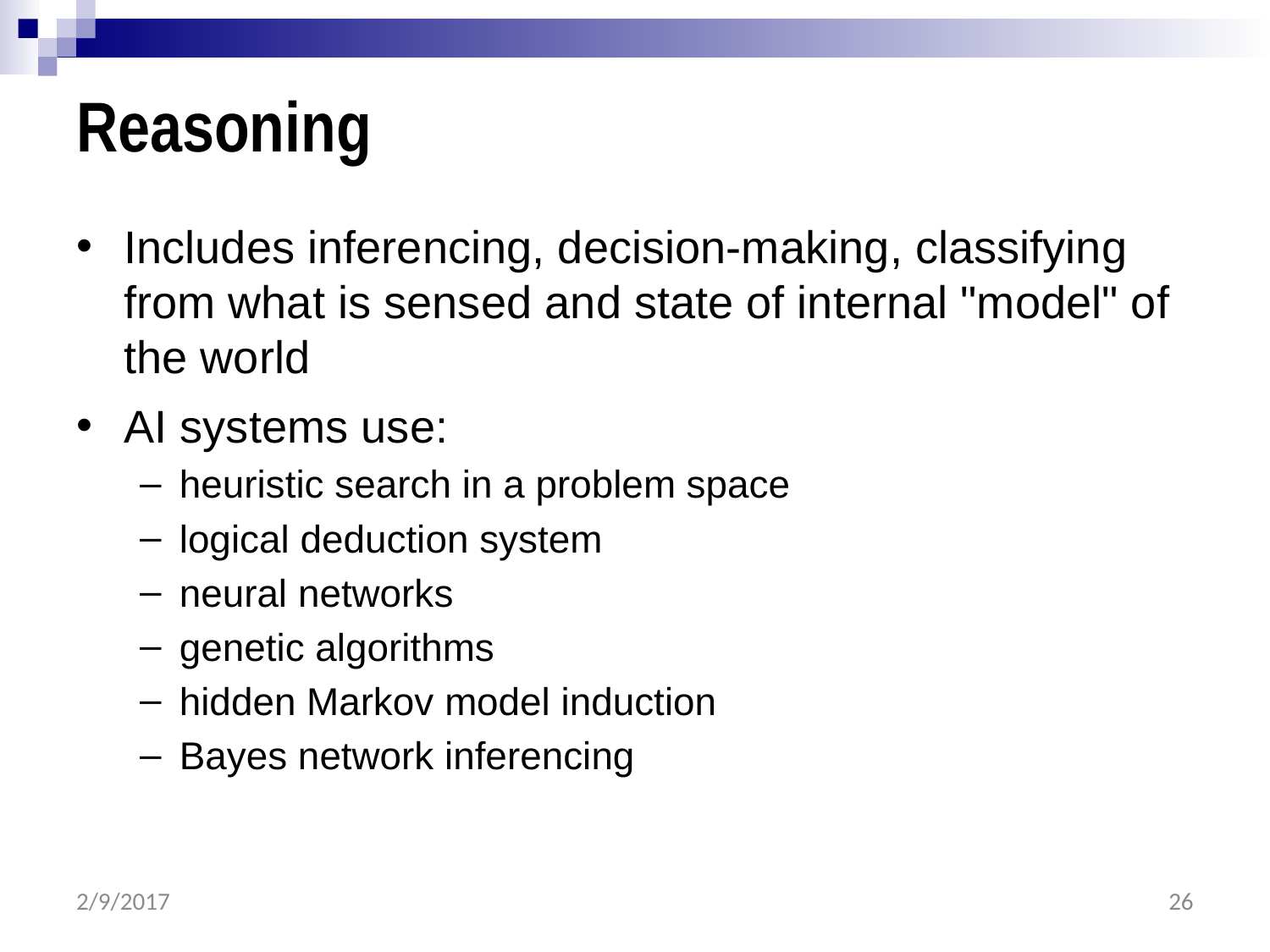

# Reasoning
Includes inferencing, decision-making, classifying
from what is sensed and state of internal "model" of the world
AI systems use:
heuristic search in a problem space
logical deduction system
neural networks
genetic algorithms
hidden Markov model induction
Bayes network inferencing
2/9/2017
26